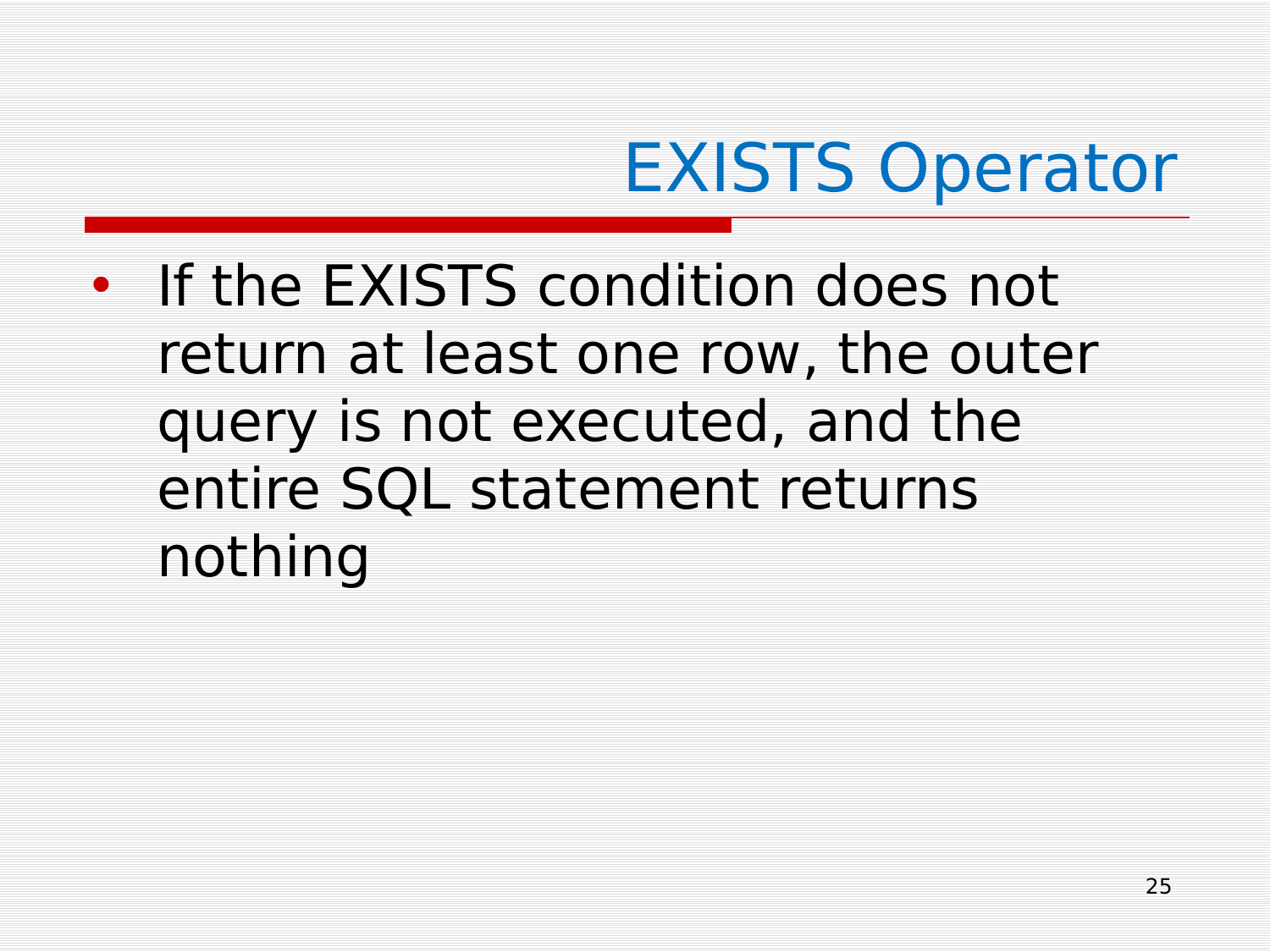

# EXISTS Operator
If the EXISTS condition does not return at least one row, the outer query is not executed, and the entire SQL statement returns nothing
25